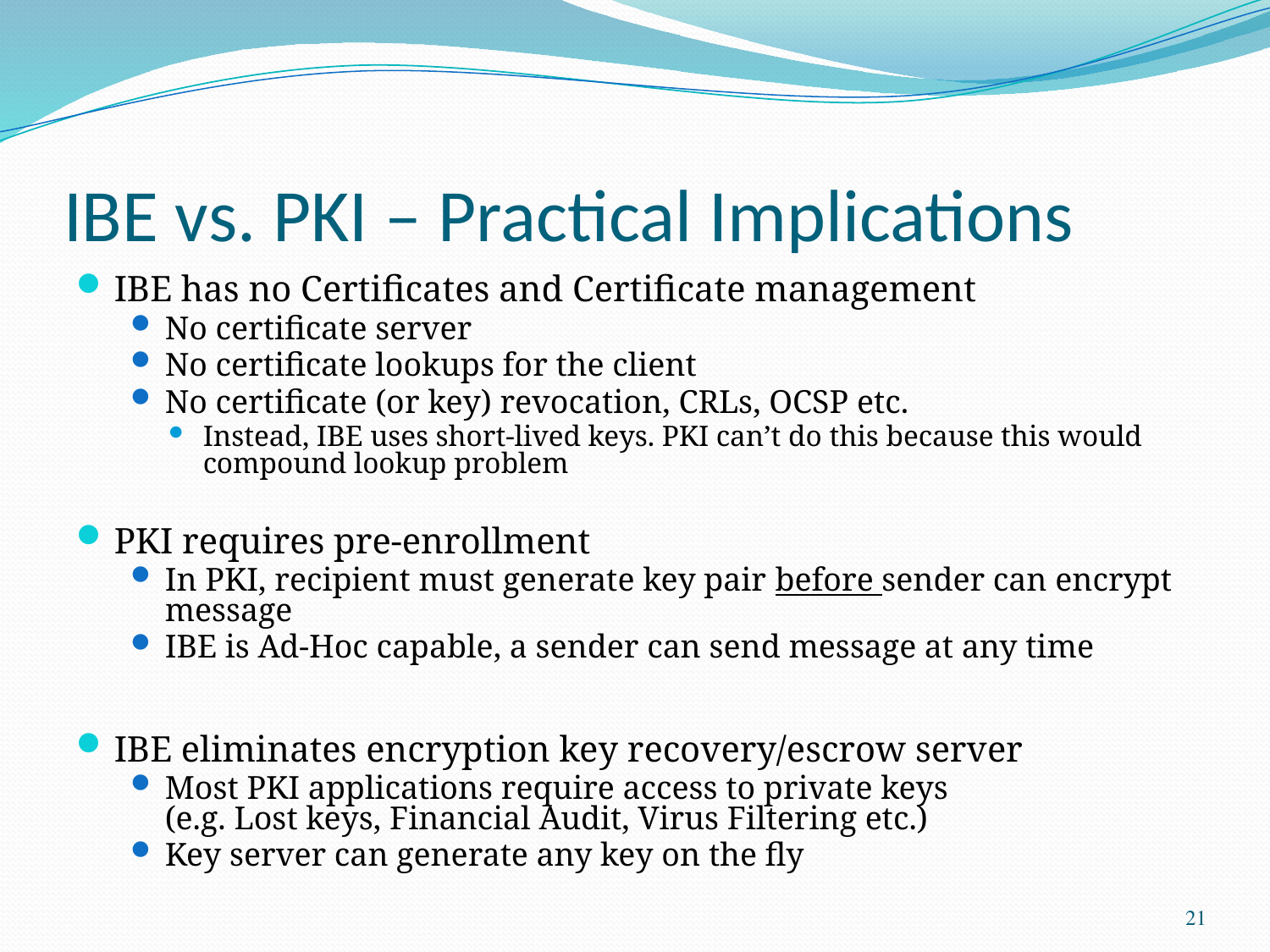

# IBE vs. PKI – Practical Implications
IBE has no Certificates and Certificate management
No certificate server
No certificate lookups for the client
No certificate (or key) revocation, CRLs, OCSP etc.
Instead, IBE uses short-lived keys. PKI can’t do this because this would compound lookup problem

PKI requires pre-enrollment
In PKI, recipient must generate key pair before sender can encrypt message
IBE is Ad-Hoc capable, a sender can send message at any time

IBE eliminates encryption key recovery/escrow server
Most PKI applications require access to private keys
(e.g. Lost keys, Financial Audit, Virus Filtering etc.)
Key server can generate any key on the fly
21